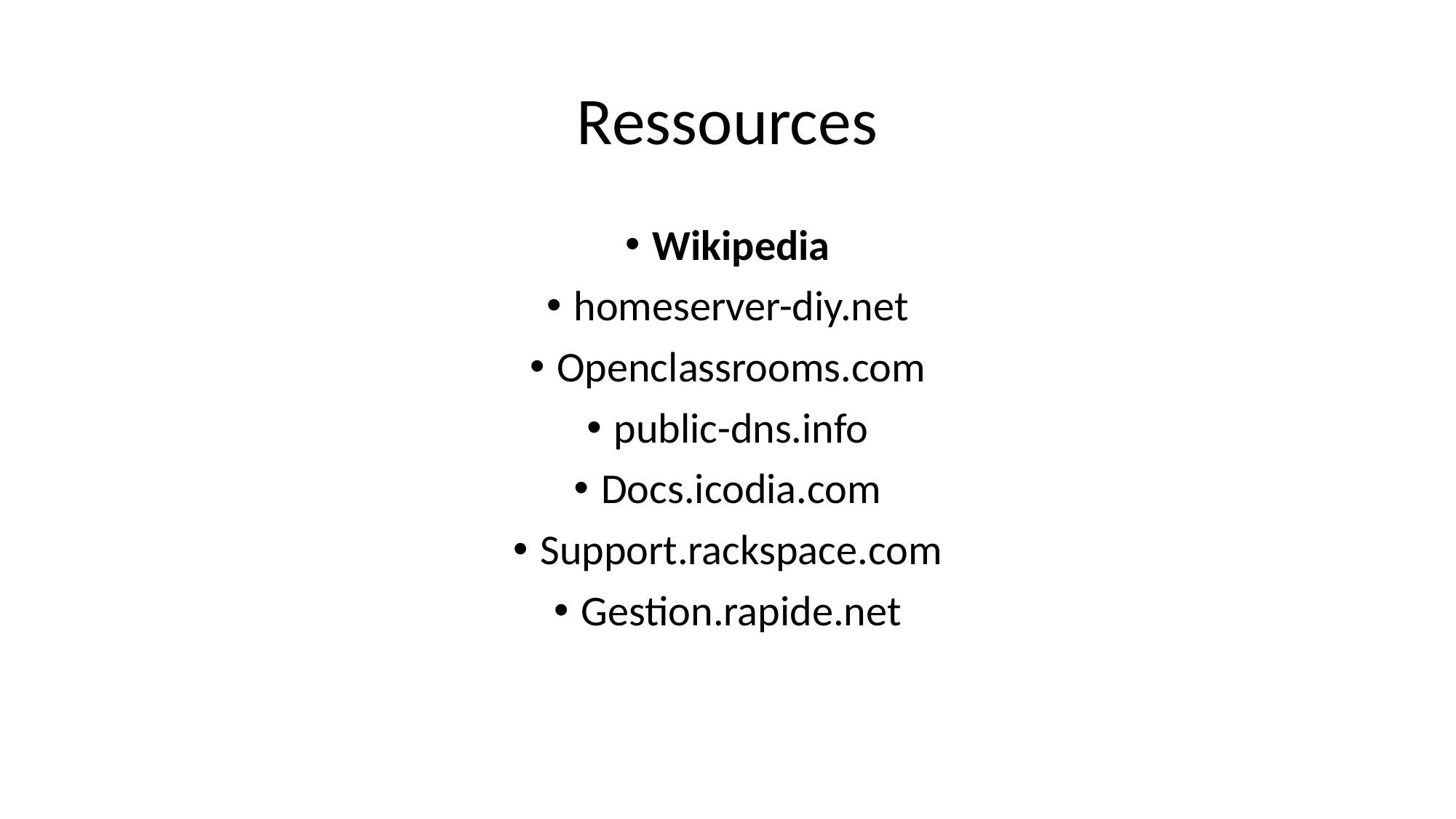

# Ressources
Wikipedia
homeserver-diy.net
Openclassrooms.com
public-dns.info
Docs.icodia.com
Support.rackspace.com
Gestion.rapide.net